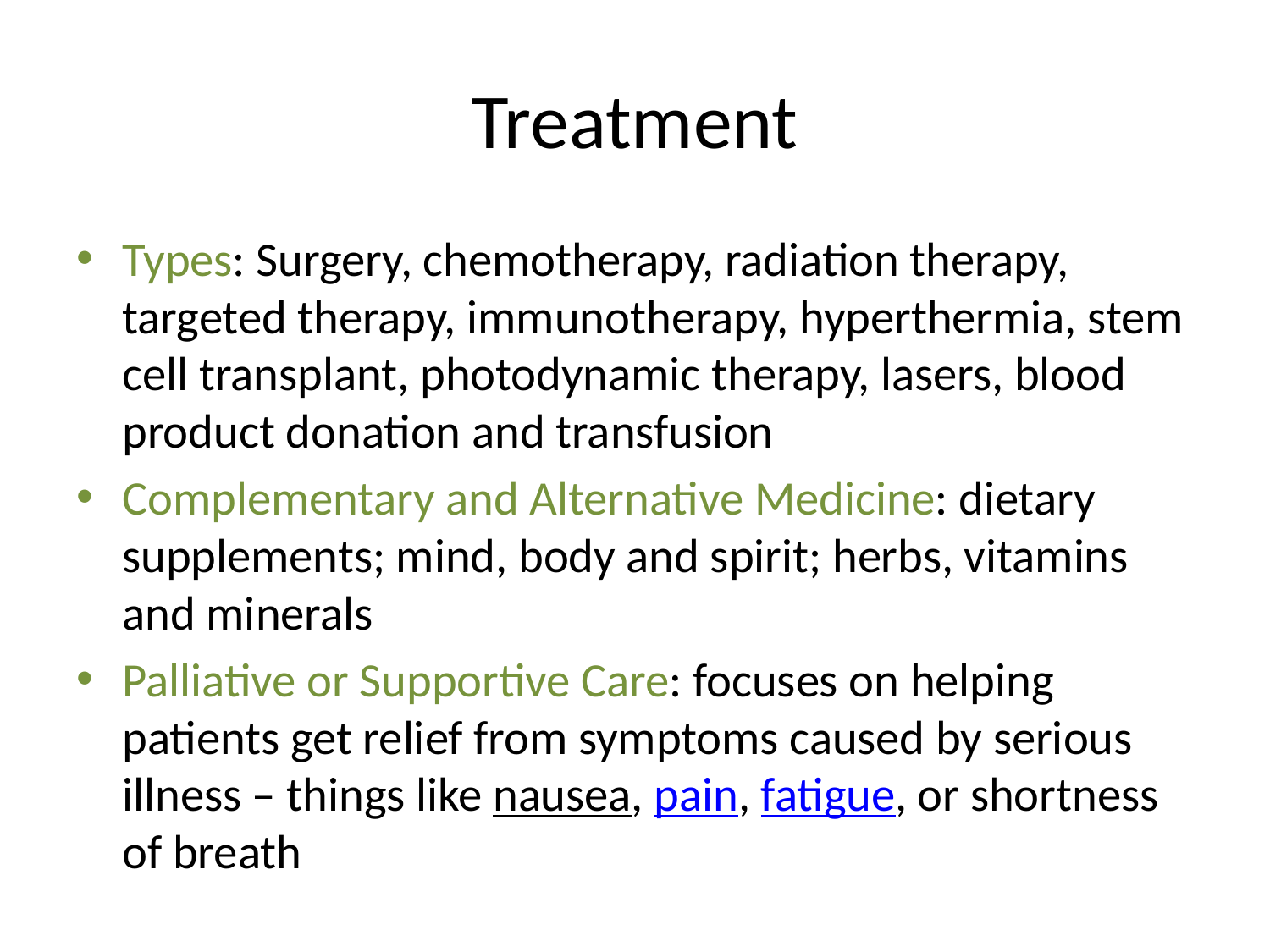

# Treatment
Types: Surgery, chemotherapy, radiation therapy, targeted therapy, immunotherapy, hyperthermia, stem cell transplant, photodynamic therapy, lasers, blood product donation and transfusion
Complementary and Alternative Medicine: dietary supplements; mind, body and spirit; herbs, vitamins and minerals
Palliative or Supportive Care: focuses on helping patients get relief from symptoms caused by serious illness – things like nausea, pain, fatigue, or shortness of breath